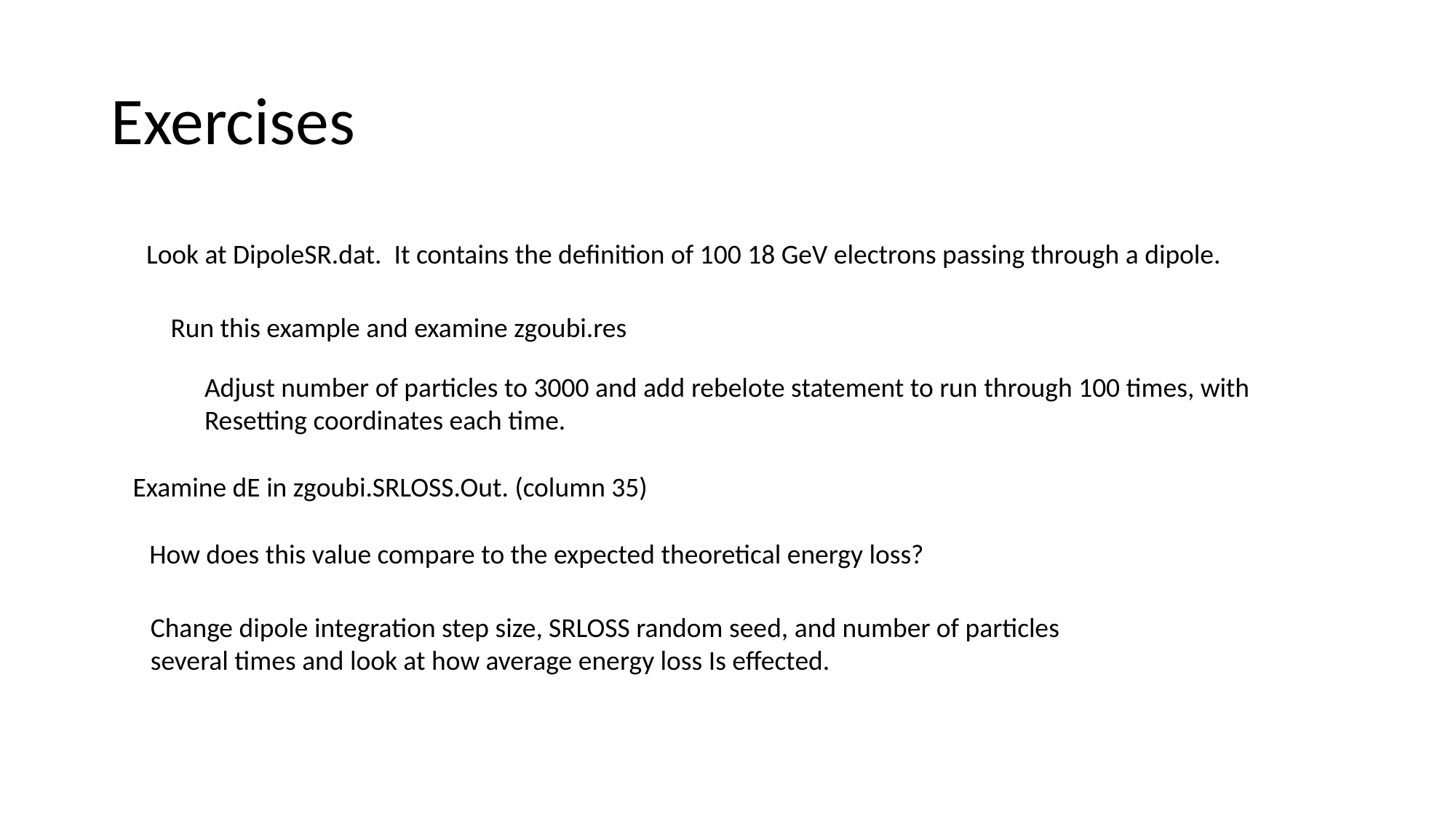

# Exercises
Look at DipoleSR.dat.  It contains the definition of 100 18 GeV electrons passing through a dipole.
Run this example and examine zgoubi.res
Adjust number of particles to 3000 and add rebelote statement to run through 100 times, with
Resetting coordinates each time.
Examine dE in zgoubi.SRLOSS.Out. (column 35)
How does this value compare to the expected theoretical energy loss?
Change dipole integration step size, SRLOSS random seed, and number of particles
several times and look at how average energy loss Is effected.